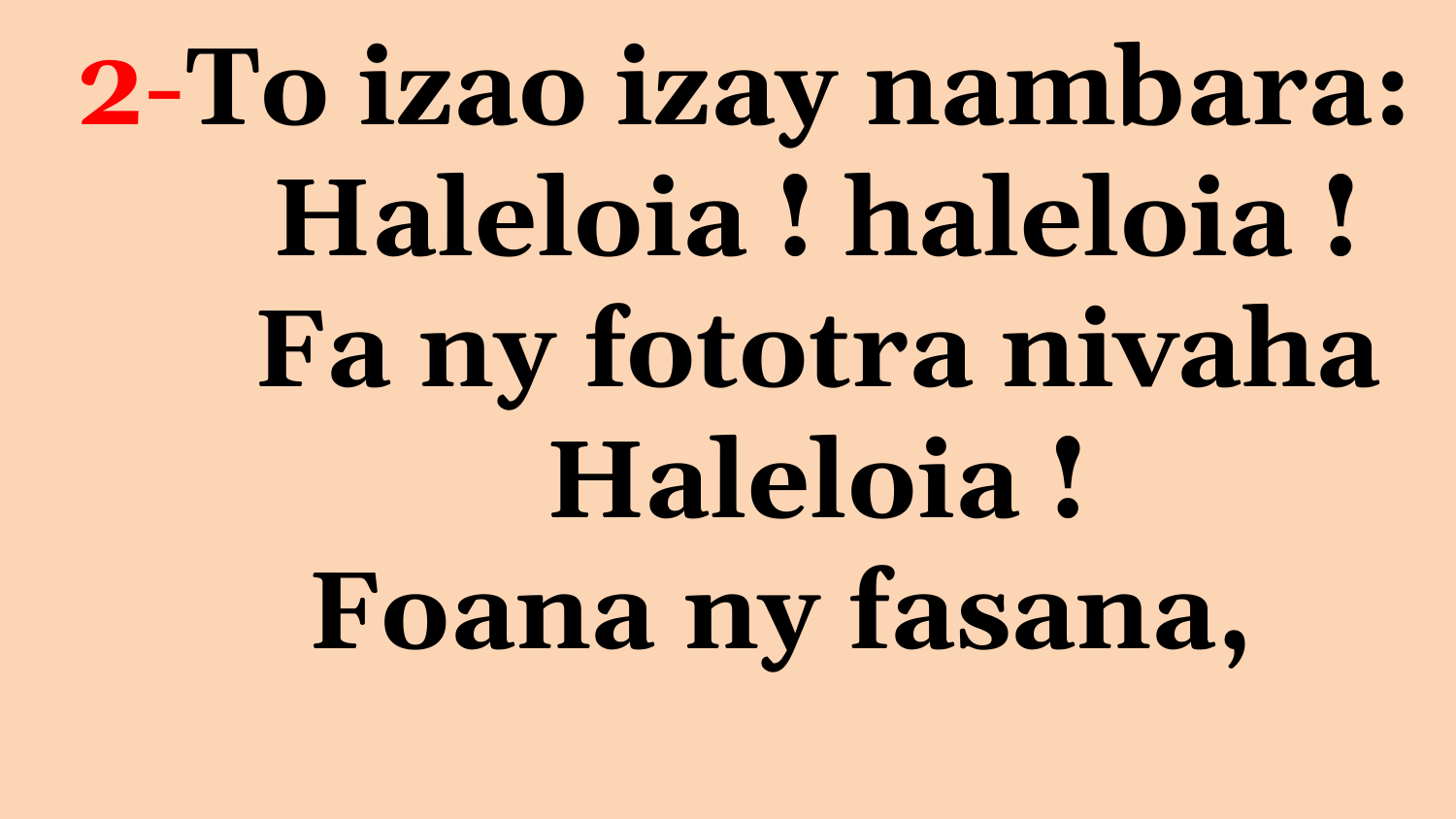

# 2-To izao izay nambara: Haleloia ! haleloia ! Fa ny fototra nivaha Haleloia ! Foana ny fasana,